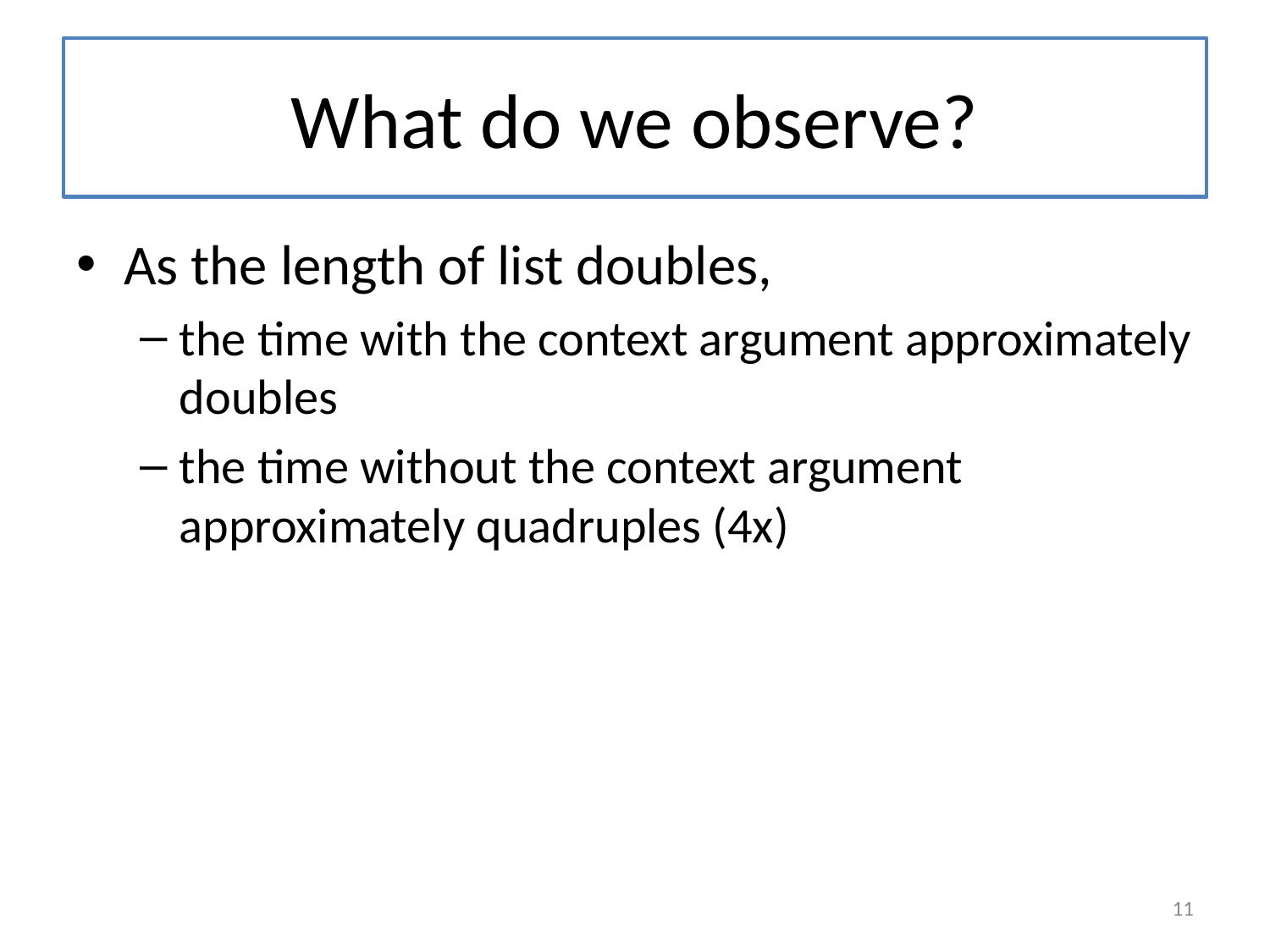

# What do we observe?
As the length of list doubles,
the time with the context argument approximately doubles
the time without the context argument approximately quadruples (4x)
11